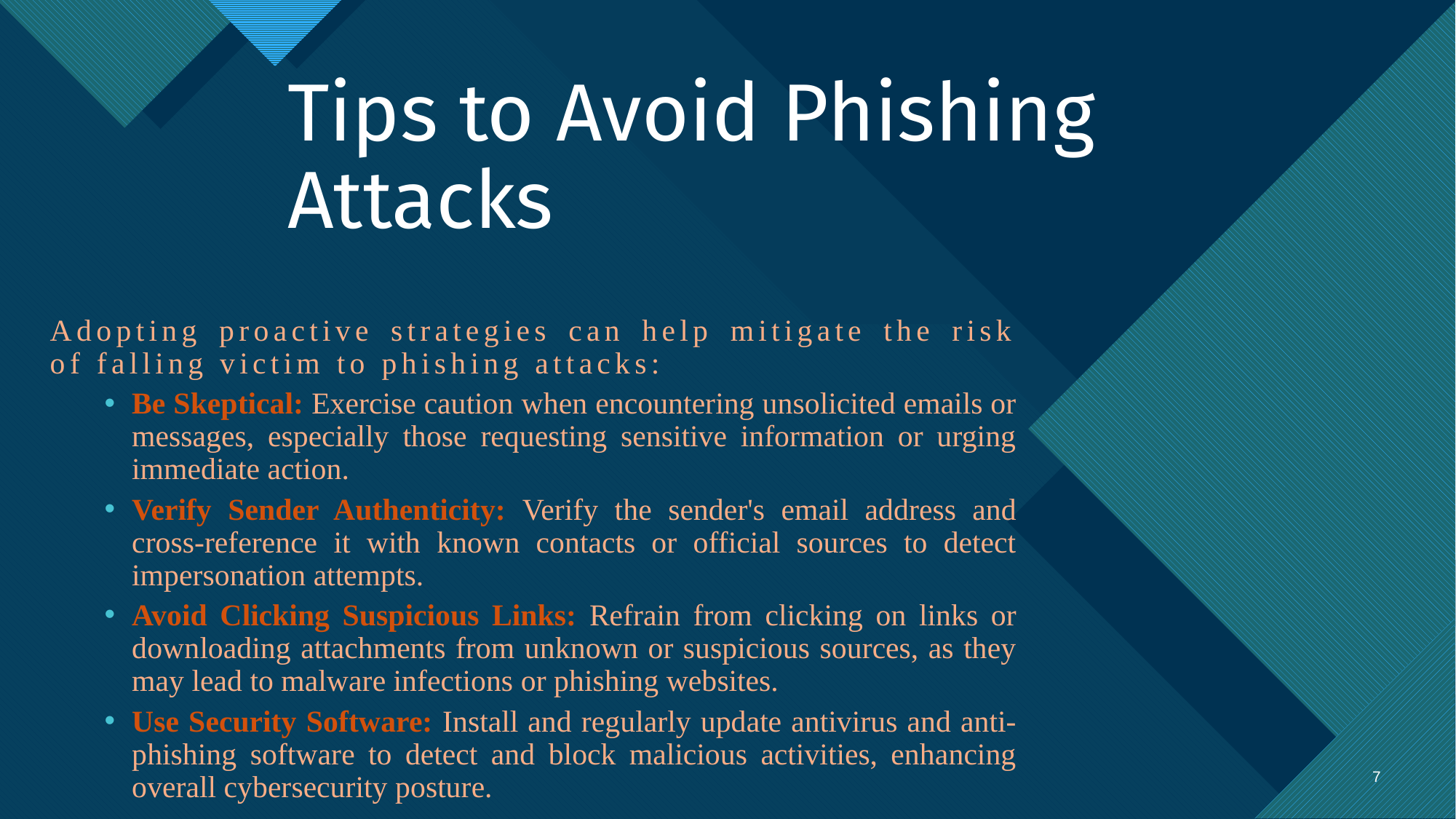

# Tips to Avoid Phishing Attacks
Adopting proactive strategies can help mitigate the risk of falling victim to phishing attacks:
Be Skeptical: Exercise caution when encountering unsolicited emails or messages, especially those requesting sensitive information or urging immediate action.
Verify Sender Authenticity: Verify the sender's email address and cross-reference it with known contacts or official sources to detect impersonation attempts.
Avoid Clicking Suspicious Links: Refrain from clicking on links or downloading attachments from unknown or suspicious sources, as they may lead to malware infections or phishing websites.
Use Security Software: Install and regularly update antivirus and anti-phishing software to detect and block malicious activities, enhancing overall cybersecurity posture.
7